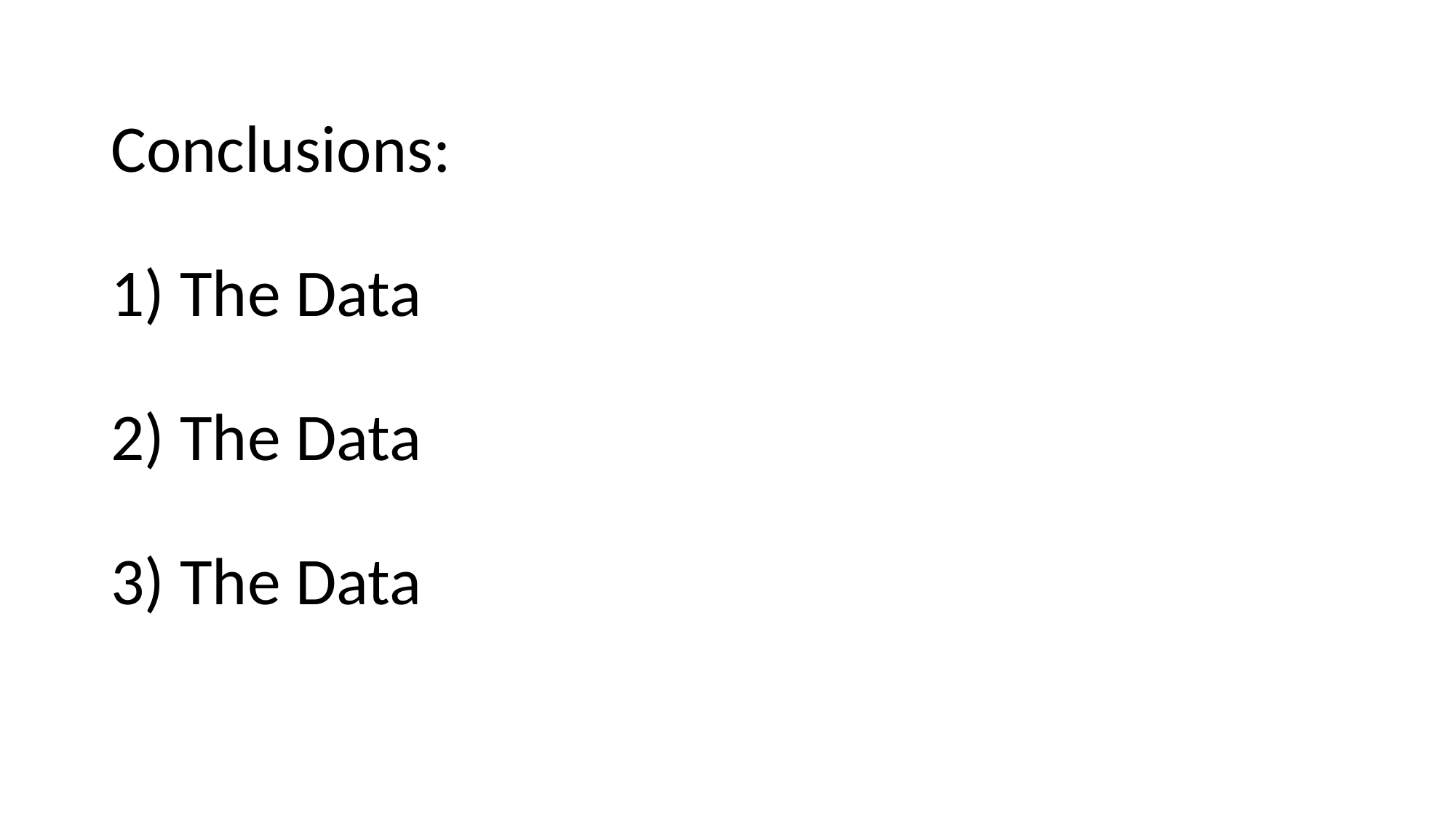

# Conclusions: 1) The Data 2) The Data 3) The Data